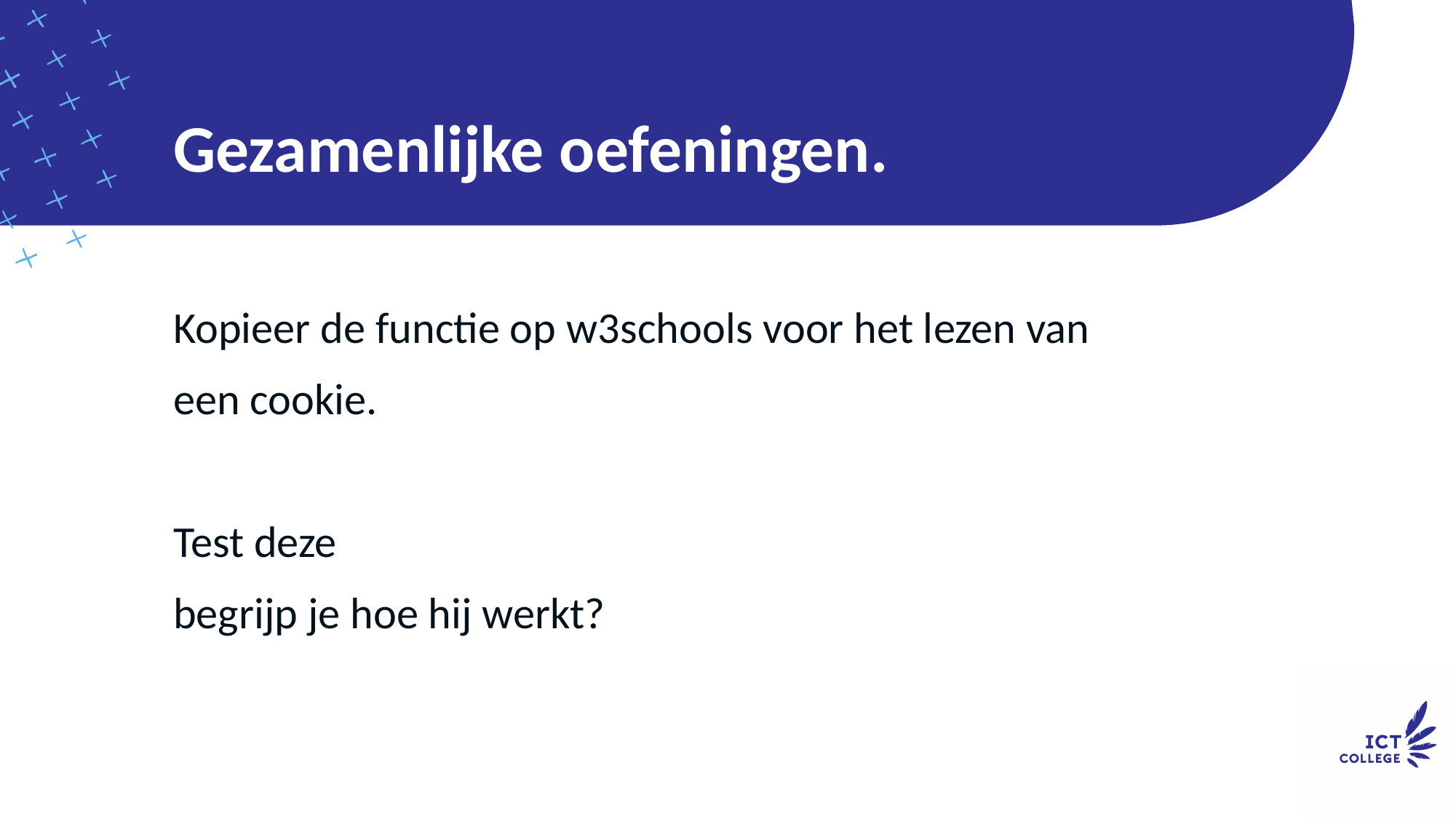

# Gezamenlijke oefeningen.
Kopieer de functie op w3schools voor het lezen van een cookie.

Test deze
begrijp je hoe hij werkt?